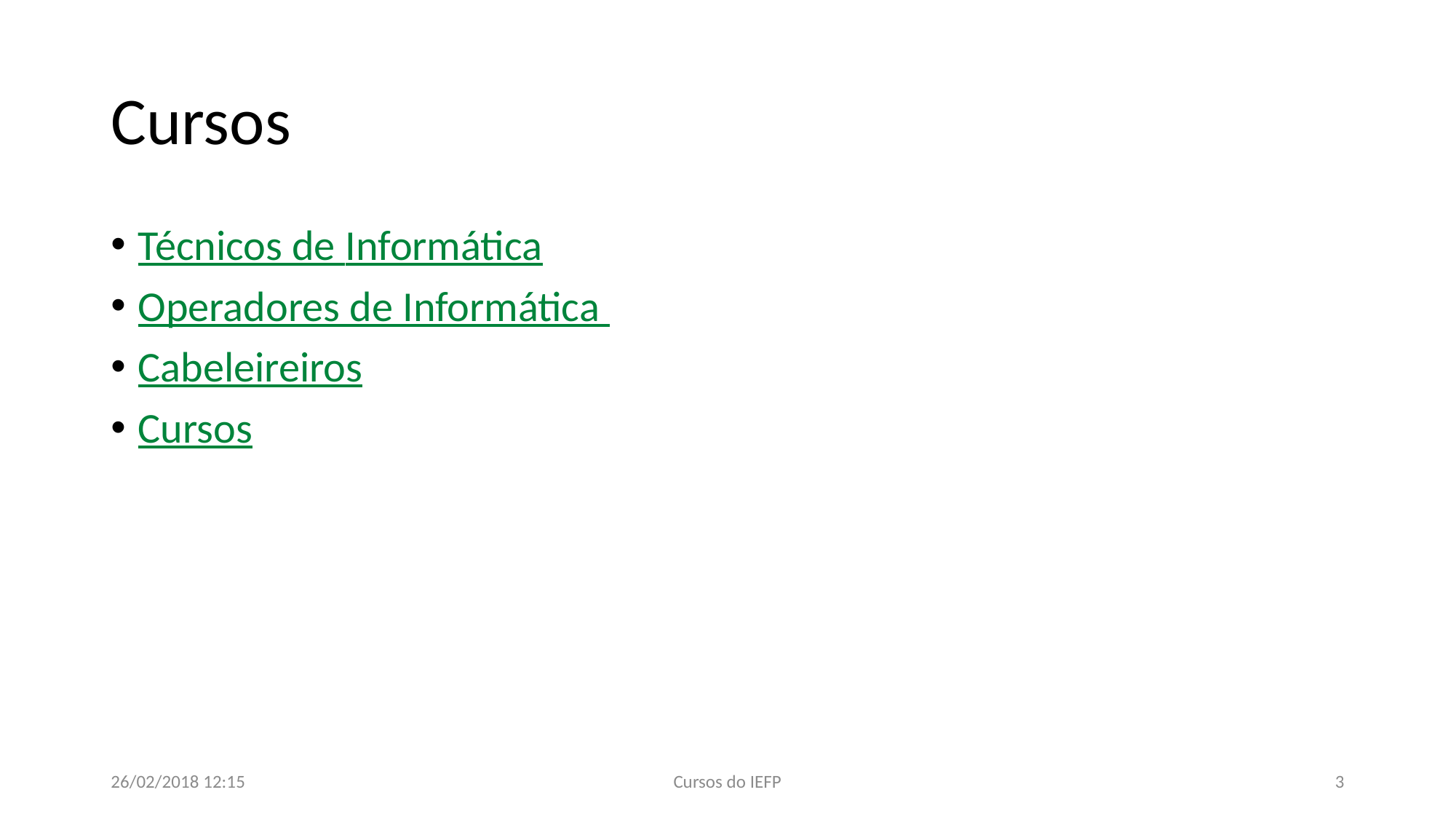

# Cursos
Técnicos de Informática
Operadores de Informática
Cabeleireiros
Cursos
26/02/2018 12:15
Cursos do IEFP
3